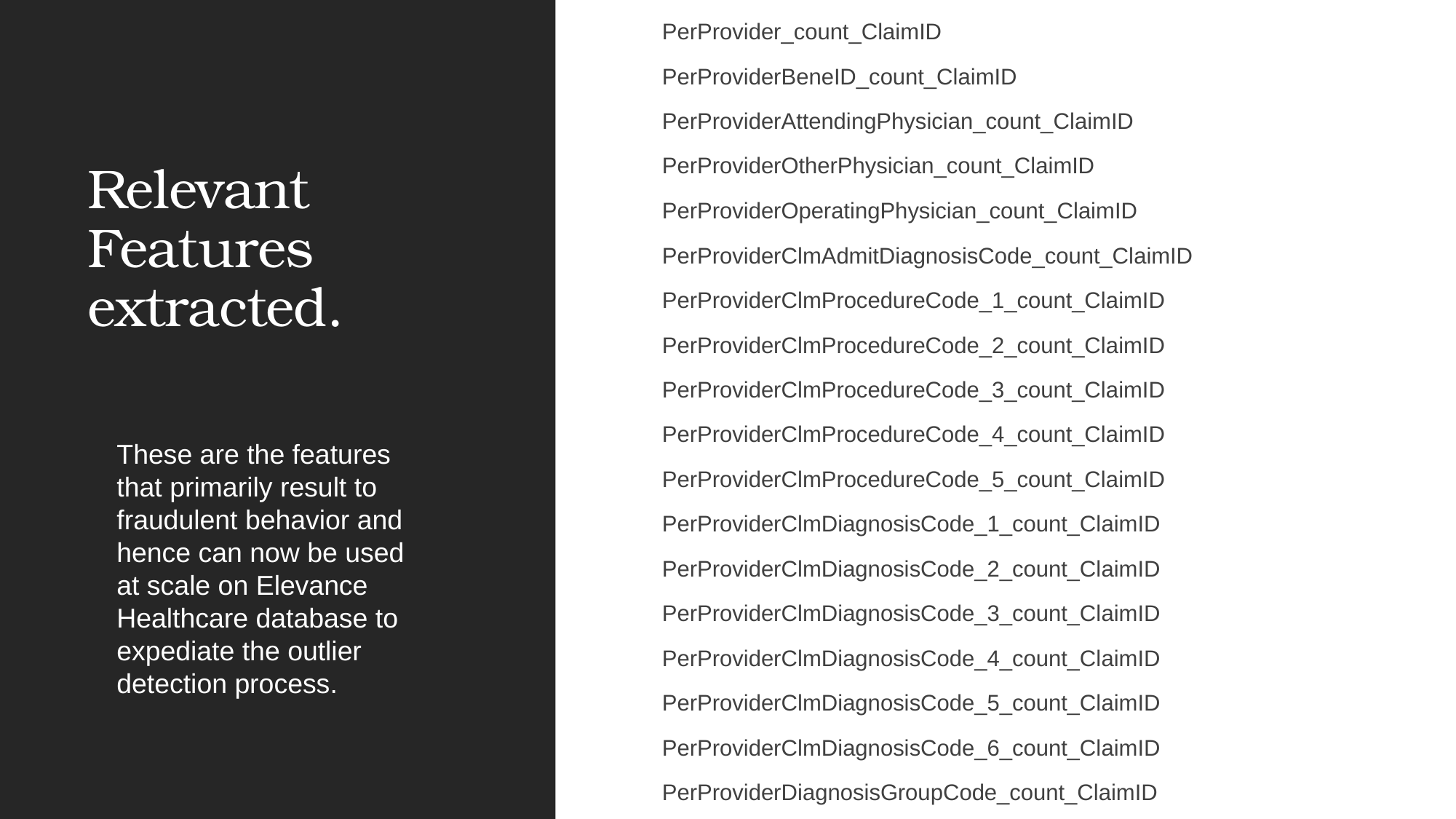

PerProvider_count_ClaimID
PerProviderBeneID_count_ClaimID
PerProviderAttendingPhysician_count_ClaimID
PerProviderOtherPhysician_count_ClaimID
PerProviderOperatingPhysician_count_ClaimID
PerProviderClmAdmitDiagnosisCode_count_ClaimID
PerProviderClmProcedureCode_1_count_ClaimID
PerProviderClmProcedureCode_2_count_ClaimID
PerProviderClmProcedureCode_3_count_ClaimID
PerProviderClmProcedureCode_4_count_ClaimID
PerProviderClmProcedureCode_5_count_ClaimID
PerProviderClmDiagnosisCode_1_count_ClaimID
PerProviderClmDiagnosisCode_2_count_ClaimID
PerProviderClmDiagnosisCode_3_count_ClaimID
PerProviderClmDiagnosisCode_4_count_ClaimID
PerProviderClmDiagnosisCode_5_count_ClaimID
PerProviderClmDiagnosisCode_6_count_ClaimID
PerProviderDiagnosisGroupCode_count_ClaimID
# Relevant Features extracted.
These are the features that primarily result to fraudulent behavior and hence can now be used at scale on Elevance Healthcare database to expediate the outlier detection process.